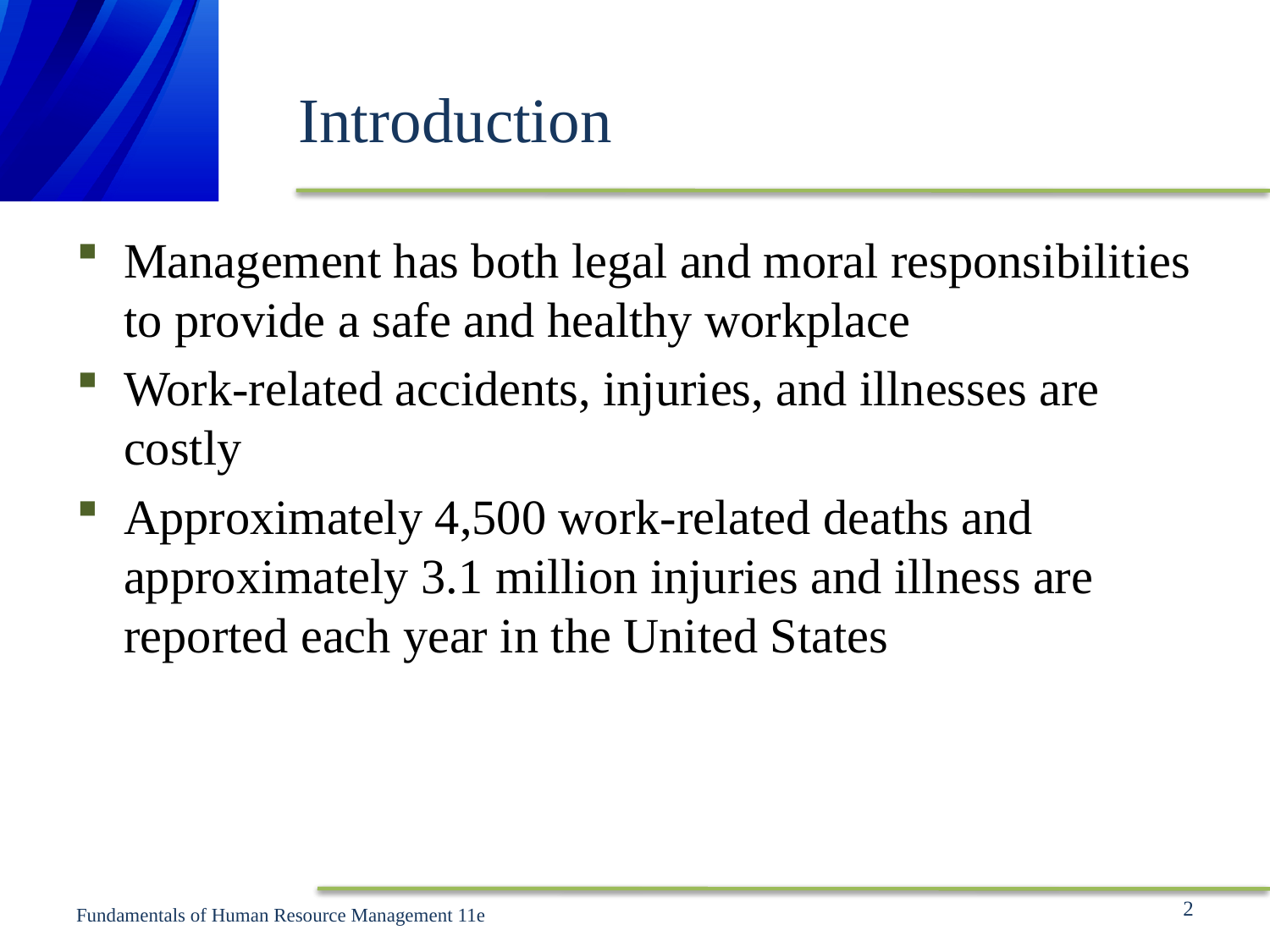

# Introduction
Management has both legal and moral responsibilities to provide a safe and healthy workplace
Work-related accidents, injuries, and illnesses are costly
Approximately 4,500 work-related deaths and approximately 3.1 million injuries and illness are reported each year in the United States

2
Fundamentals of Human Resource Management 11e